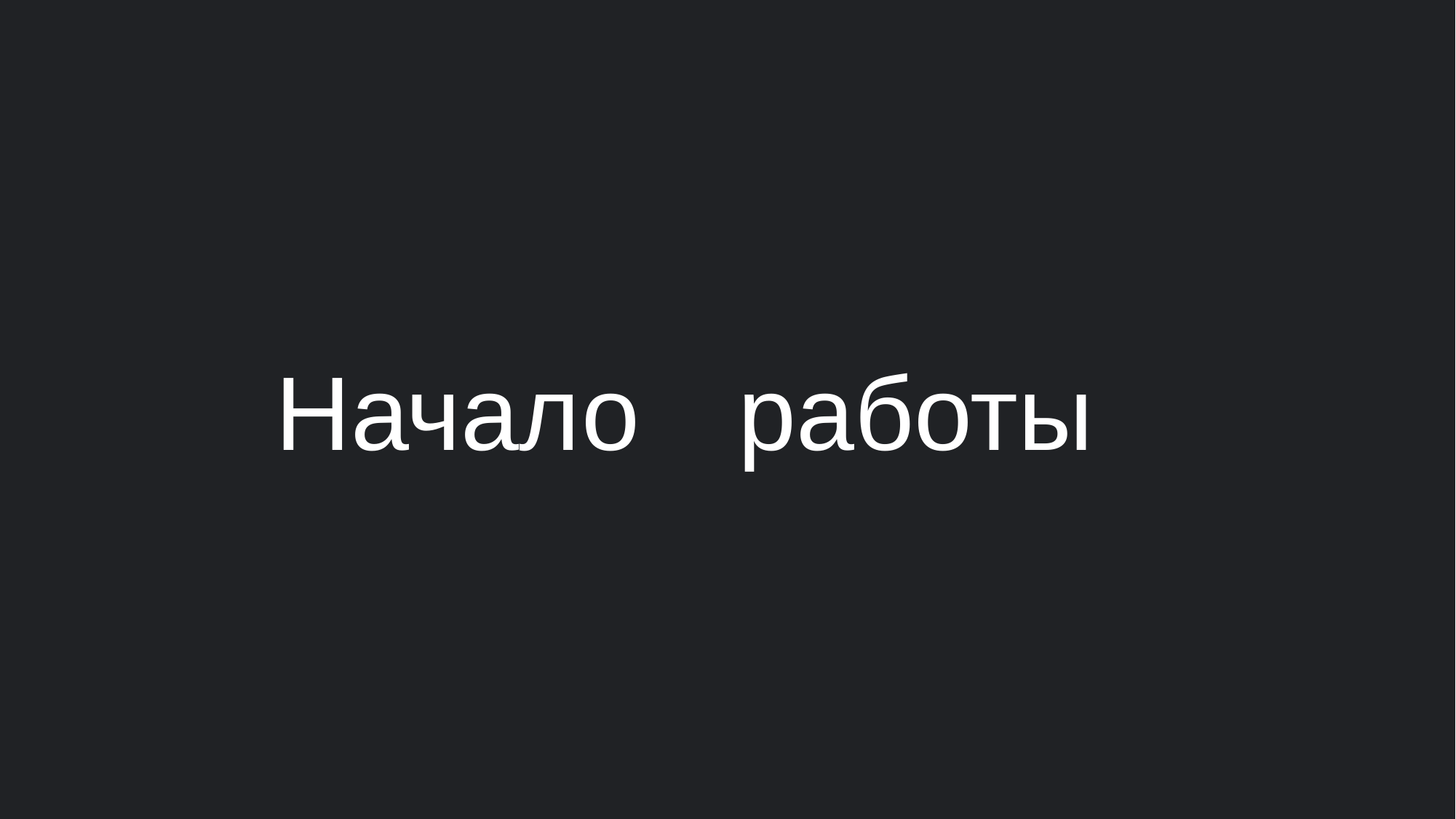

Презентация пользовательского интерфейса будущего продукта
Начало
работы
Презентацию подготовили студенты команды
ООО «МММ»